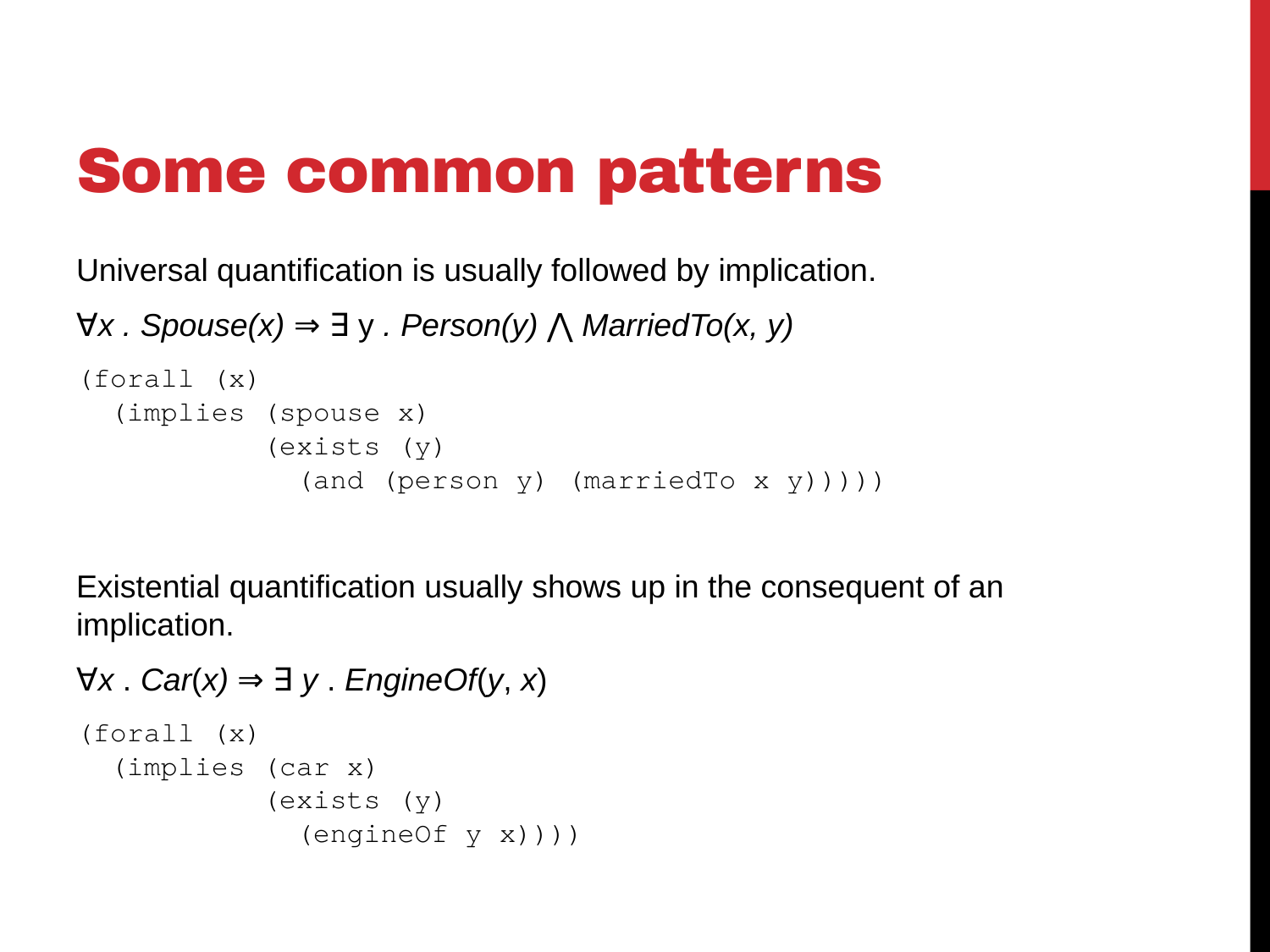

# Some common patterns
Universal quantification is usually followed by implication.
∀x . Spouse(x) ⇒ ∃ y . Person(y) ⋀ MarriedTo(x, y)
(forall (x)
  (implies (spouse x)
           (exists (y)
             (and (person y) (marriedTo x y)))))

Existential quantification usually shows up in the consequent of an implication.
∀x . Car(x) ⇒ ∃ y . EngineOf(y, x)
(forall (x)
  (implies (car x)
           (exists (y)
             (engineOf y x))))